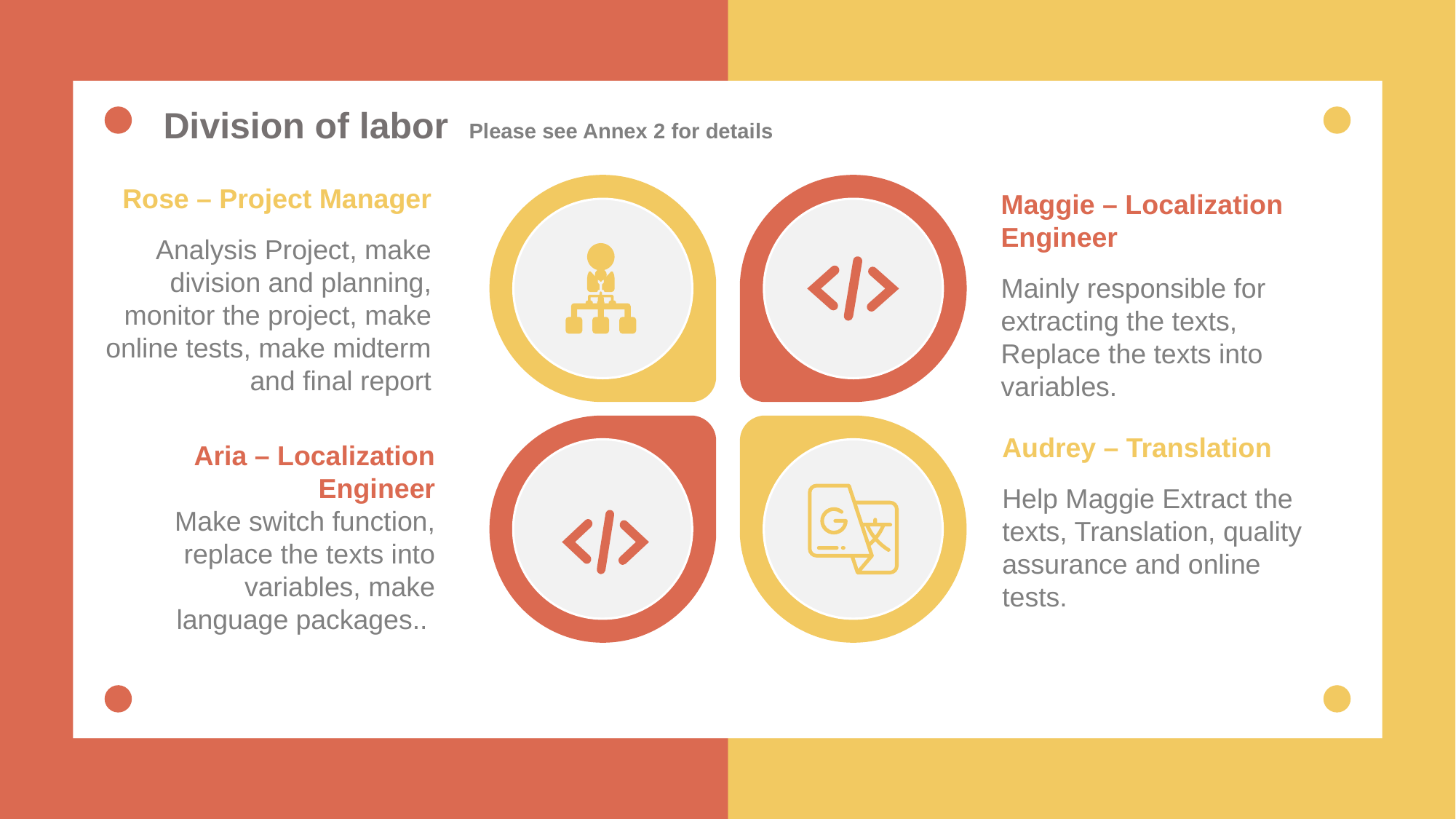

Division of labor  Please see Annex 2 for details

Rose – Project Manager
Analysis Project, make division and planning, monitor the project, make online tests, make midterm and final report
Maggie – Localization Engineer
Mainly responsible for extracting the texts, Replace the texts into variables.

Audrey – Translation
Help Maggie Extract the texts, Translation, quality assurance and online tests.
Aria – Localization Engineer
Make switch function, replace the texts into variables, make language packages..